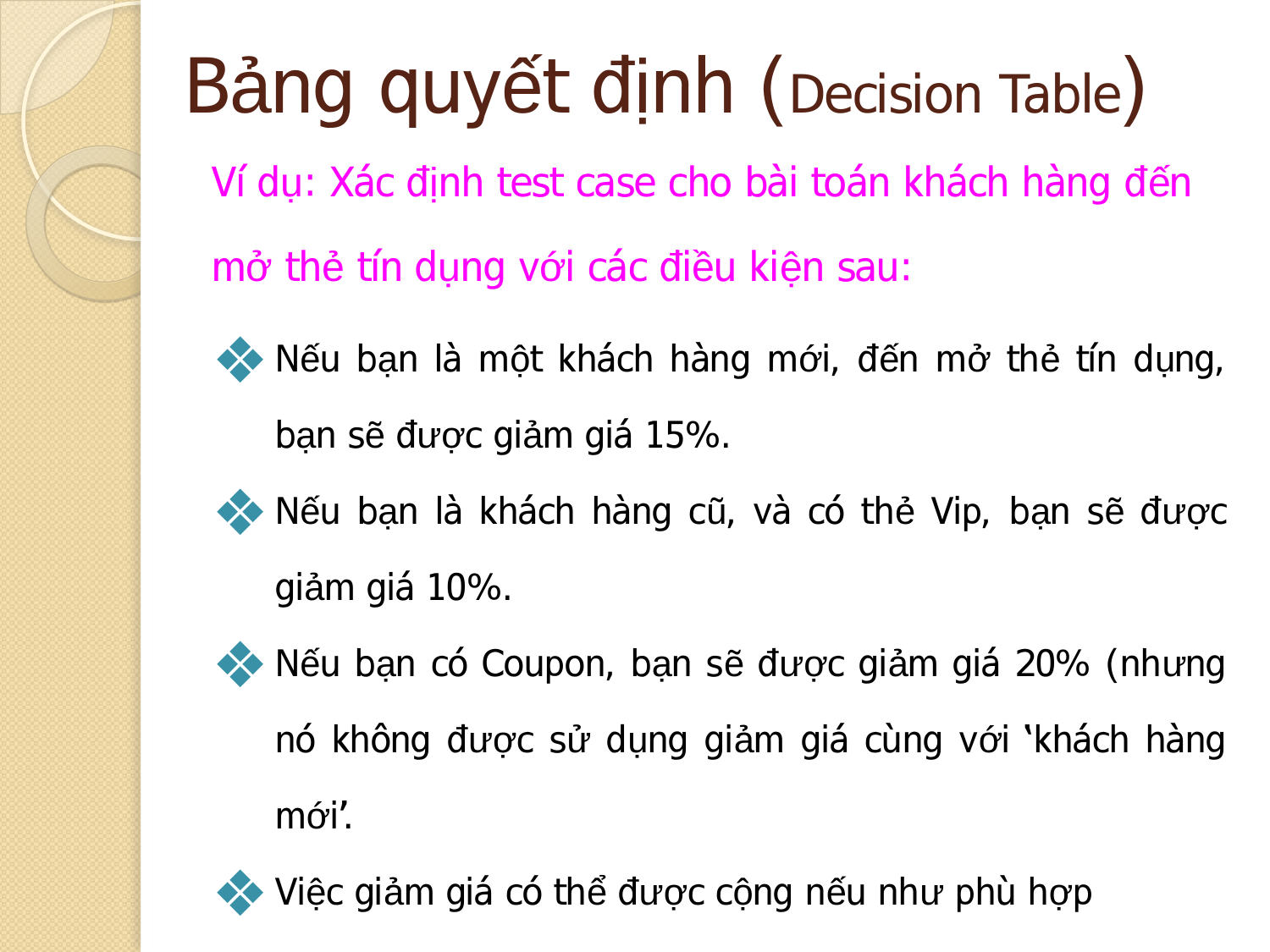

# Bảng quyết định (Decision Table)
Ví dụ: Xác định test case cho bài toán khách hàng đến mở thẻ tín dụng với các điều kiện sau:
Nếu bạn là một khách hàng mới, đến mở thẻ tín dụng, bạn sẽ được giảm giá 15%.
Nếu bạn là khách hàng cũ, và có thẻ Vip, bạn sẽ được giảm giá 10%.
Nếu bạn có Coupon, bạn sẽ được giảm giá 20% (nhưng nó không được sử dụng giảm giá cùng với ‘khách hàng mới’.
Việc giảm giá có thể được cộng nếu như phù hợp